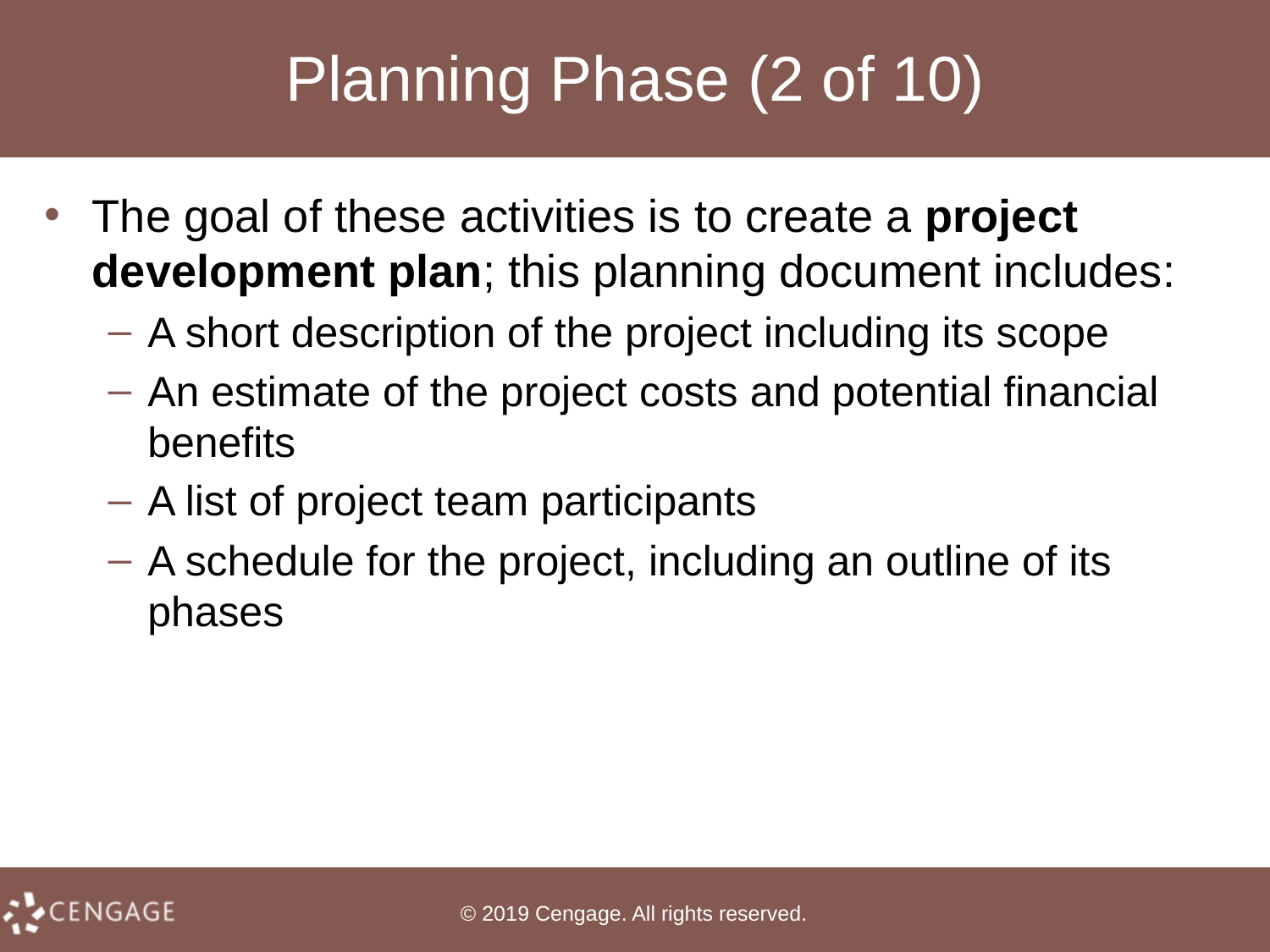

# Planning Phase (2 of 10)
The goal of these activities is to create a project development plan; this planning document includes:
A short description of the project including its scope
An estimate of the project costs and potential financial benefits
A list of project team participants
A schedule for the project, including an outline of its phases